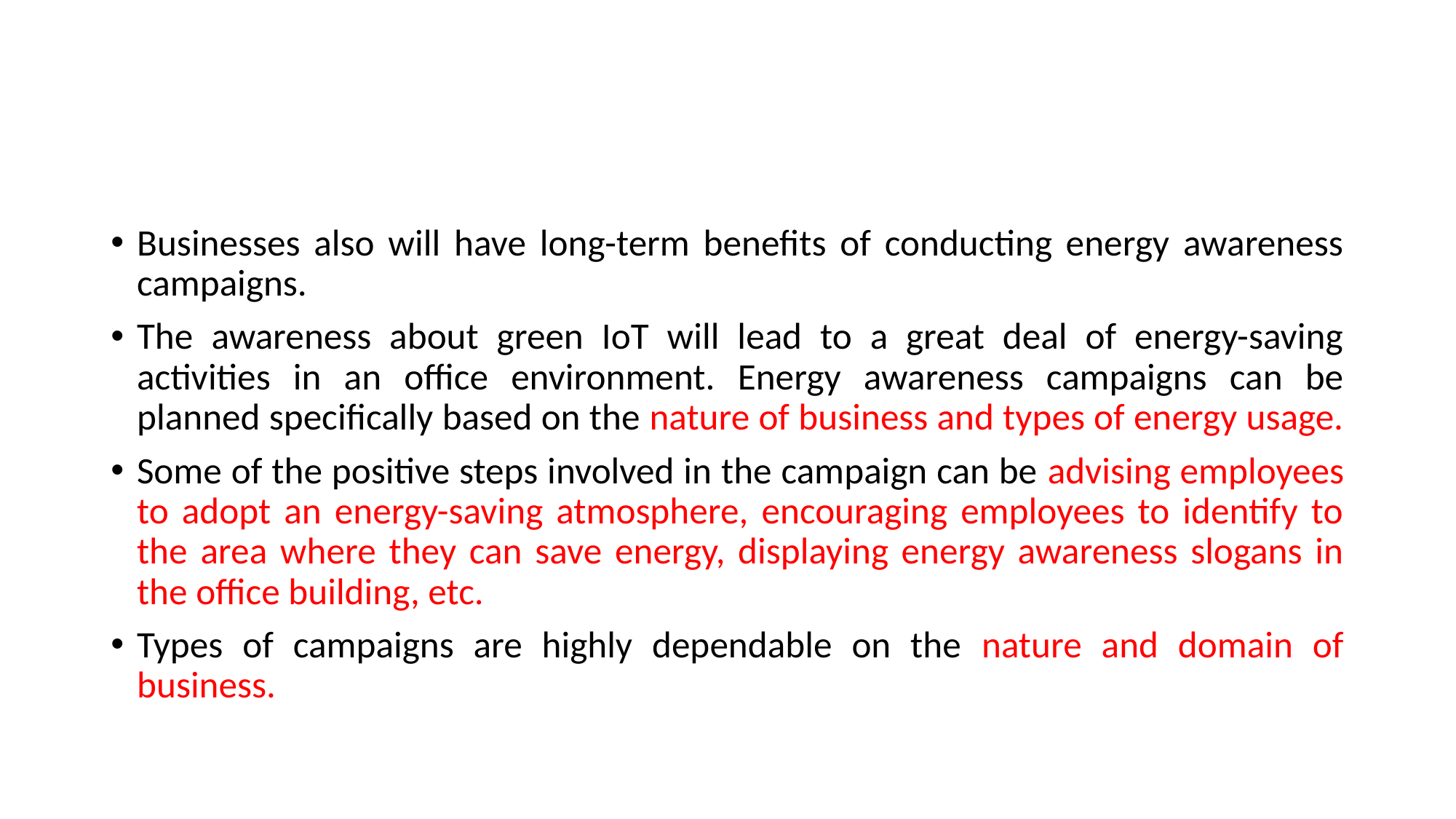

#
Businesses also will have long-term benefits of conducting energy awareness campaigns.
The awareness about green IoT will lead to a great deal of energy-saving activities in an office environment. Energy awareness campaigns can be planned specifically based on the nature of business and types of energy usage.
Some of the positive steps involved in the campaign can be advising employees to adopt an energy-saving atmosphere, encouraging employees to identify to the area where they can save energy, displaying energy awareness slogans in the office building, etc.
Types of campaigns are highly dependable on the nature and domain of business.